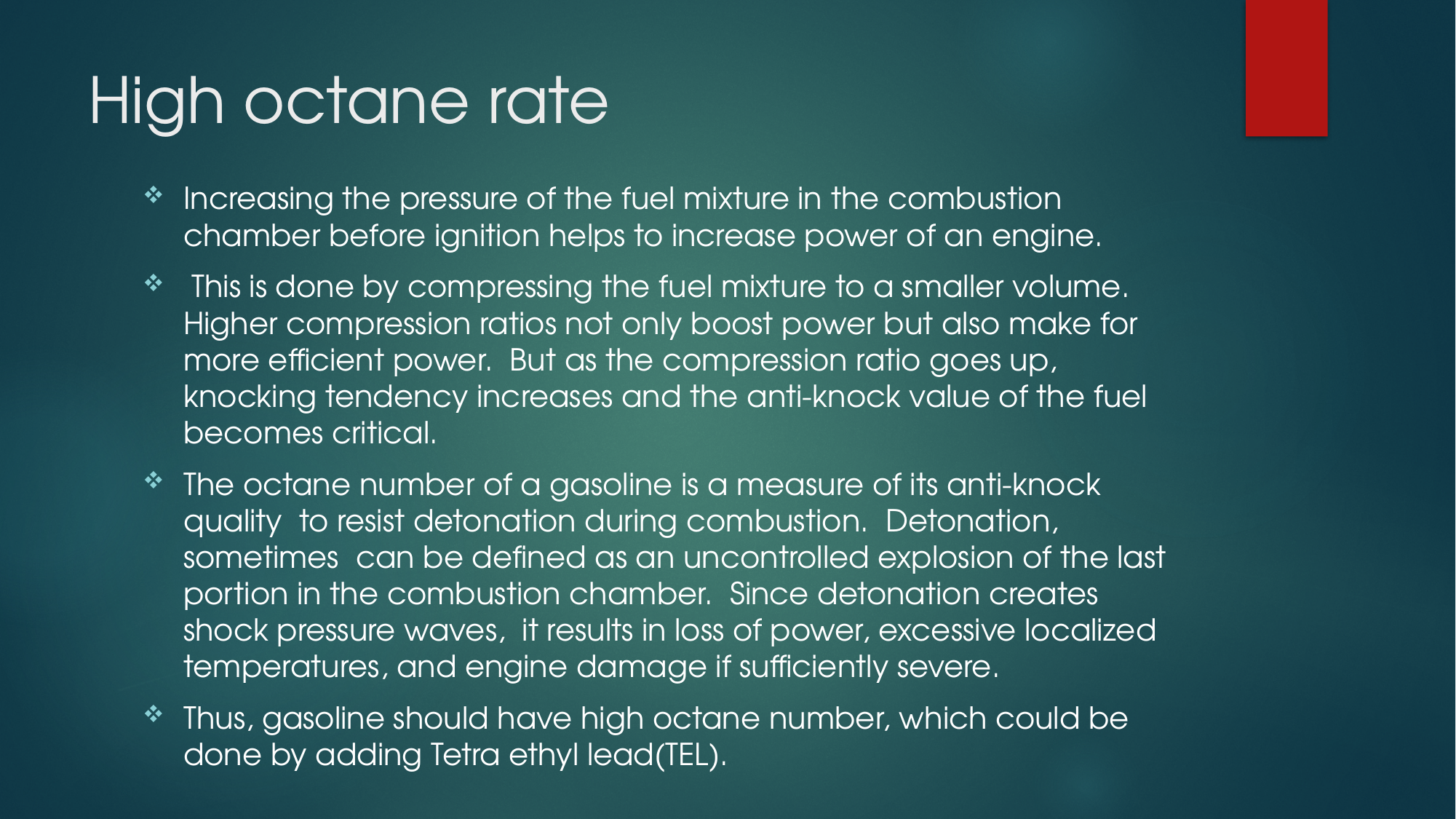

# High octane rate
Increasing the pressure of the fuel mixture in the combustion chamber before ignition helps to increase power of an engine.
 This is done by compressing the fuel mixture to a smaller volume.  Higher compression ratios not only boost power but also make for more efficient power.  But as the compression ratio goes up, knocking tendency increases and the anti-knock value of the fuel becomes critical.
The octane number of a gasoline is a measure of its anti-knock quality  to resist detonation during combustion.  Detonation, sometimes  can be defined as an uncontrolled explosion of the last portion in the combustion chamber.  Since detonation creates shock pressure waves,  it results in loss of power, excessive localized temperatures, and engine damage if sufficiently severe.
Thus, gasoline should have high octane number, which could be done by adding Tetra ethyl lead(TEL).